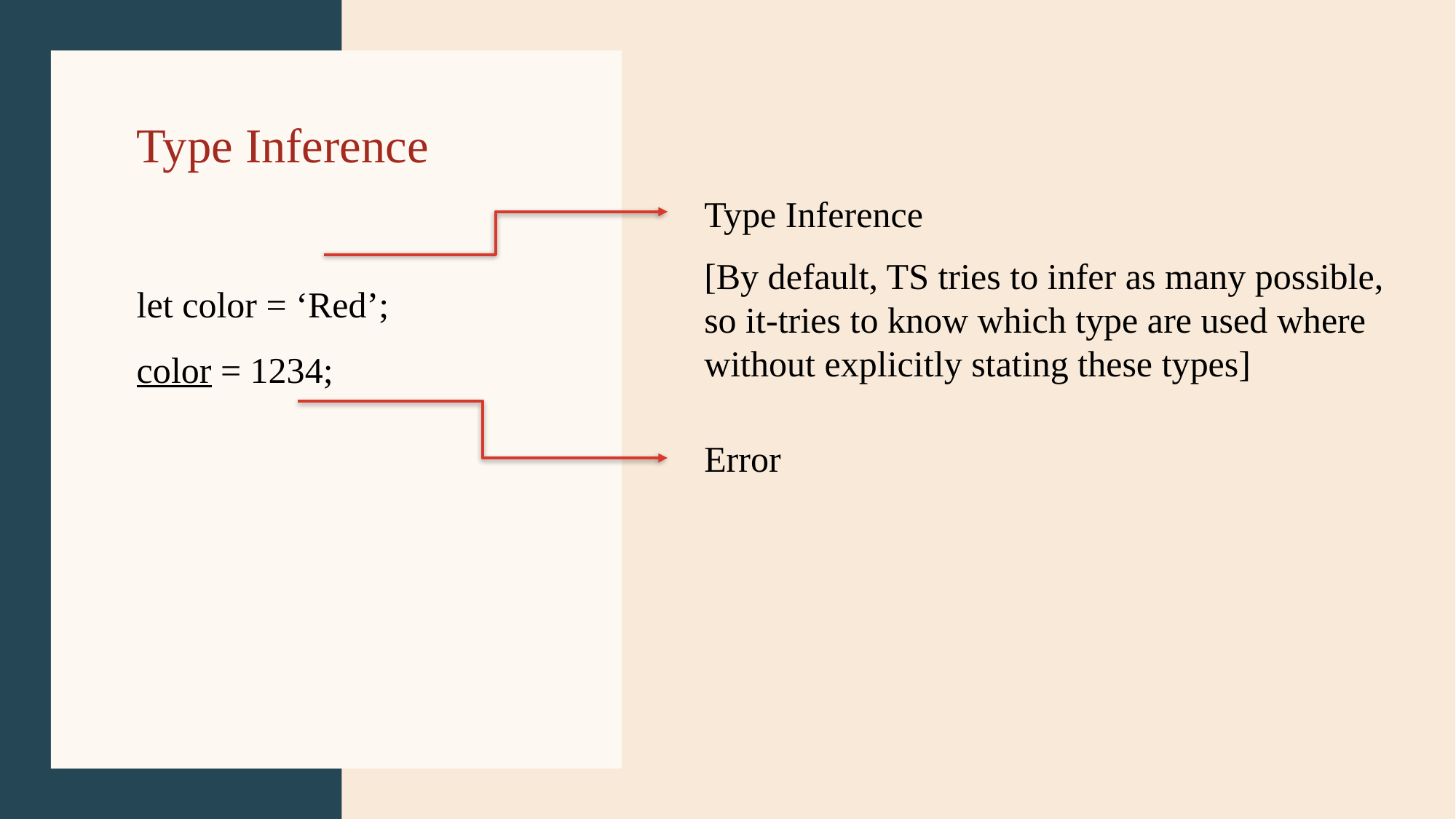

Type Inference

let color = ‘Red’;
color = 1234;
Type Inference
[By default, TS tries to infer as many possible, so it-tries to know which type are used where without explicitly stating these types]
Error